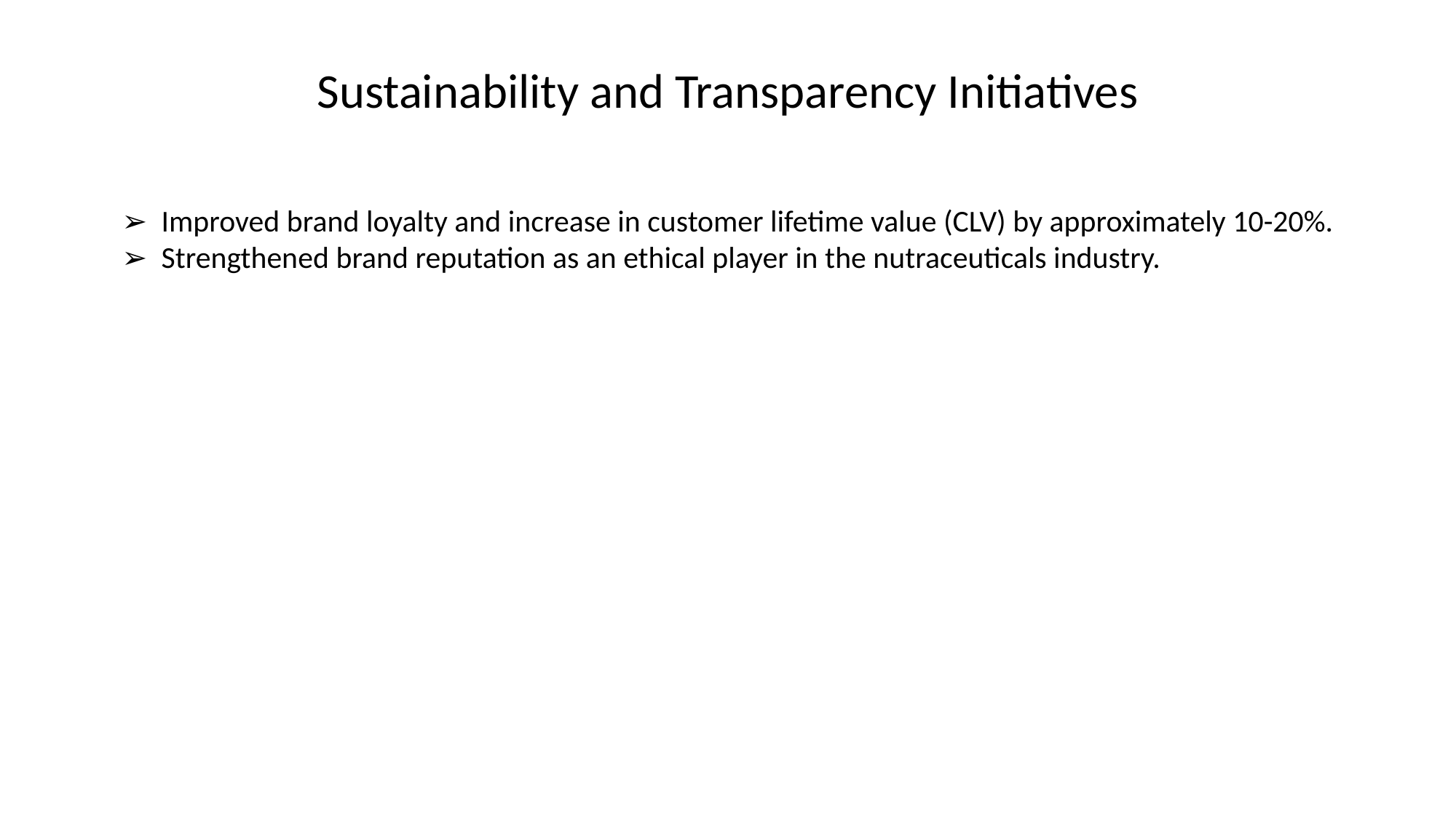

Sustainability and Transparency Initiatives

➢  Improved brand loyalty and increase in customer lifetime value (CLV) by approximately 10-20%.
➢  Strengthened brand reputation as an ethical player in the nutraceuticals industry.